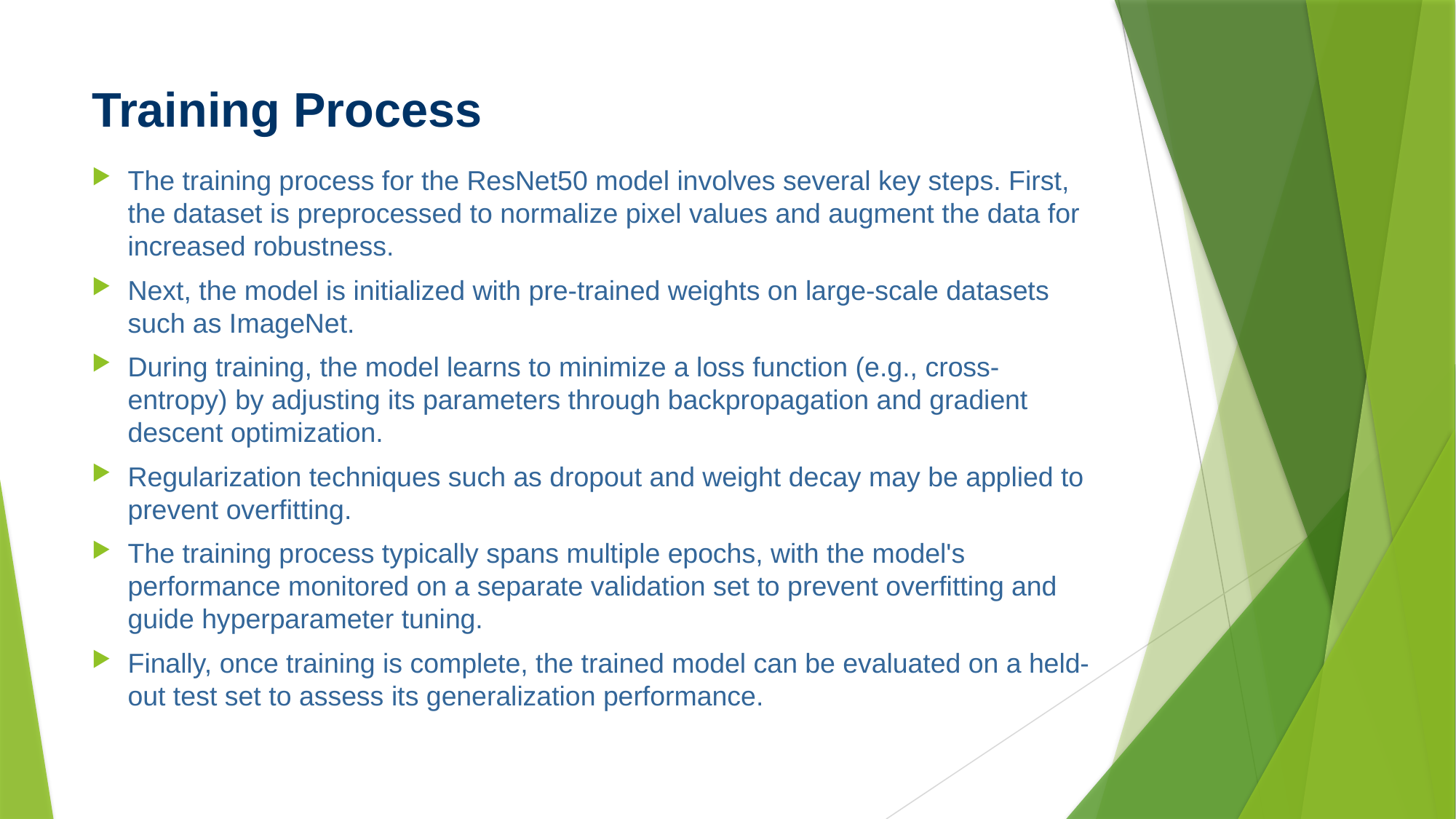

# Training Process
The training process for the ResNet50 model involves several key steps. First, the dataset is preprocessed to normalize pixel values and augment the data for increased robustness.
Next, the model is initialized with pre-trained weights on large-scale datasets such as ImageNet.
During training, the model learns to minimize a loss function (e.g., cross-entropy) by adjusting its parameters through backpropagation and gradient descent optimization.
Regularization techniques such as dropout and weight decay may be applied to prevent overfitting.
The training process typically spans multiple epochs, with the model's performance monitored on a separate validation set to prevent overfitting and guide hyperparameter tuning.
Finally, once training is complete, the trained model can be evaluated on a held-out test set to assess its generalization performance.